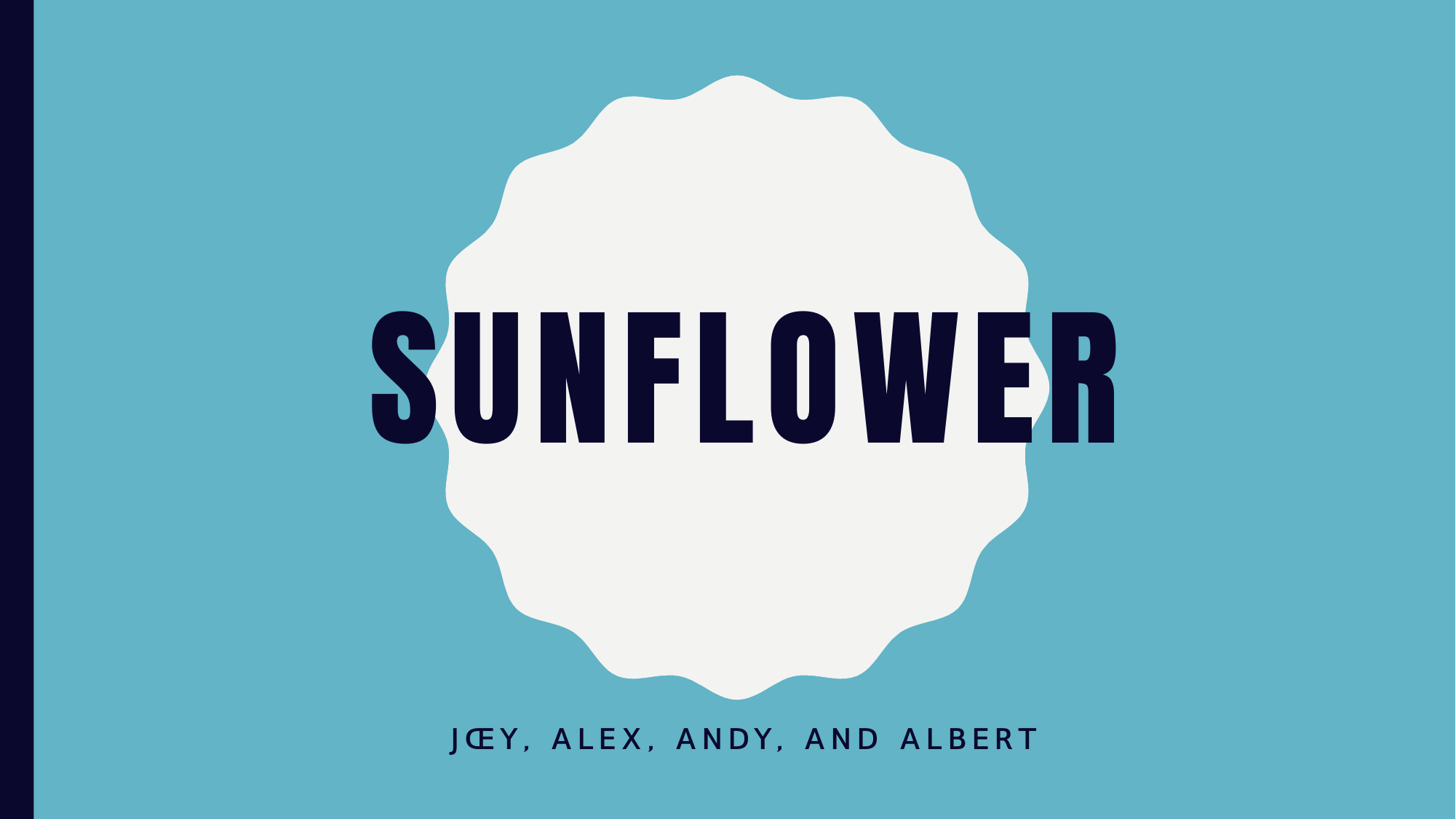

# Sunflower
Joey, Alex, Andy, and Albert